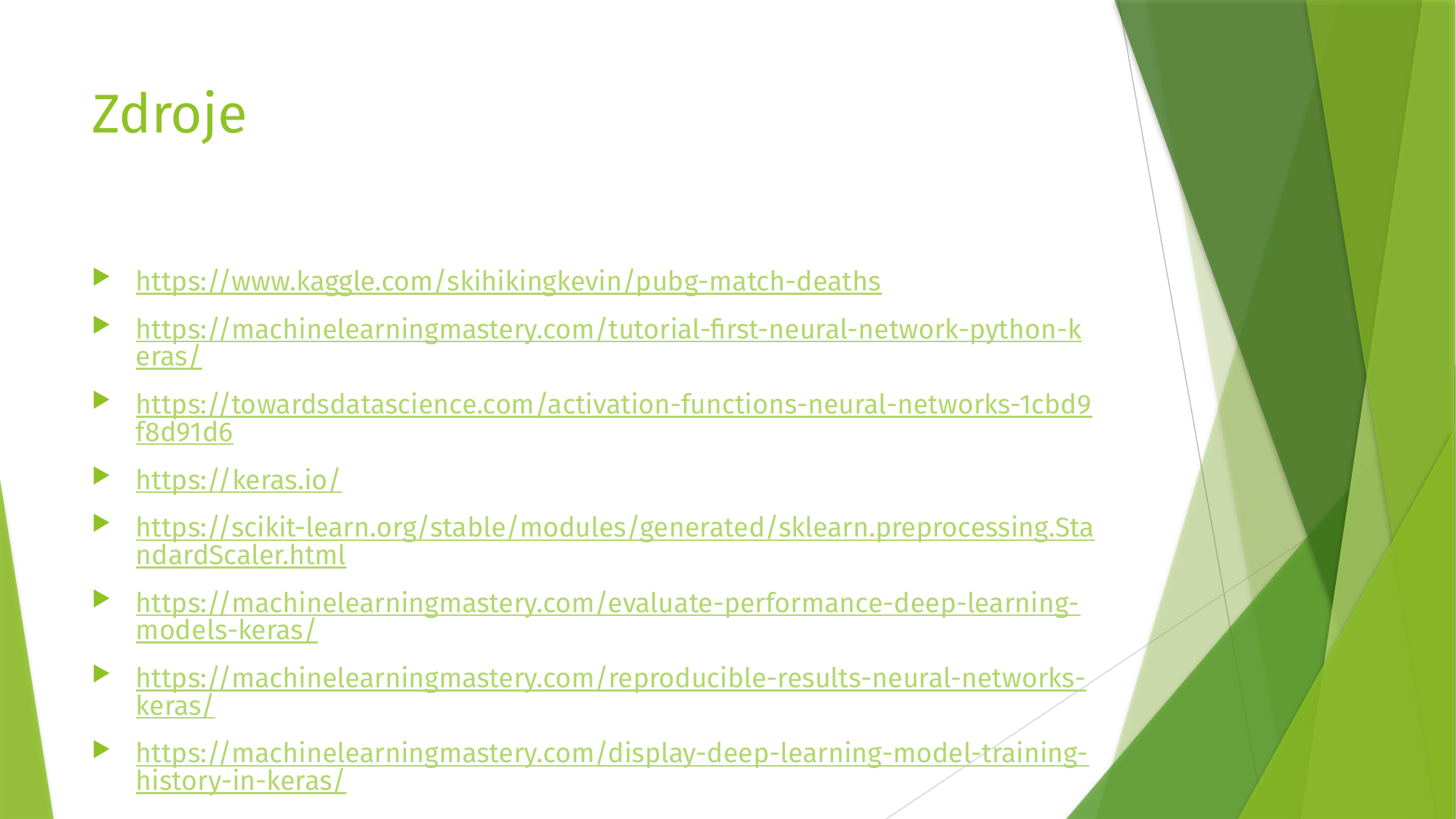

# Zdroje
https://www.kaggle.com/skihikingkevin/pubg-match-deaths
https://machinelearningmastery.com/tutorial-first-neural-network-python-keras/
https://towardsdatascience.com/activation-functions-neural-networks-1cbd9f8d91d6
https://keras.io/
https://scikit-learn.org/stable/modules/generated/sklearn.preprocessing.StandardScaler.html
https://machinelearningmastery.com/evaluate-performance-deep-learning-models-keras/
https://machinelearningmastery.com/reproducible-results-neural-networks-keras/
https://machinelearningmastery.com/display-deep-learning-model-training-history-in-keras/